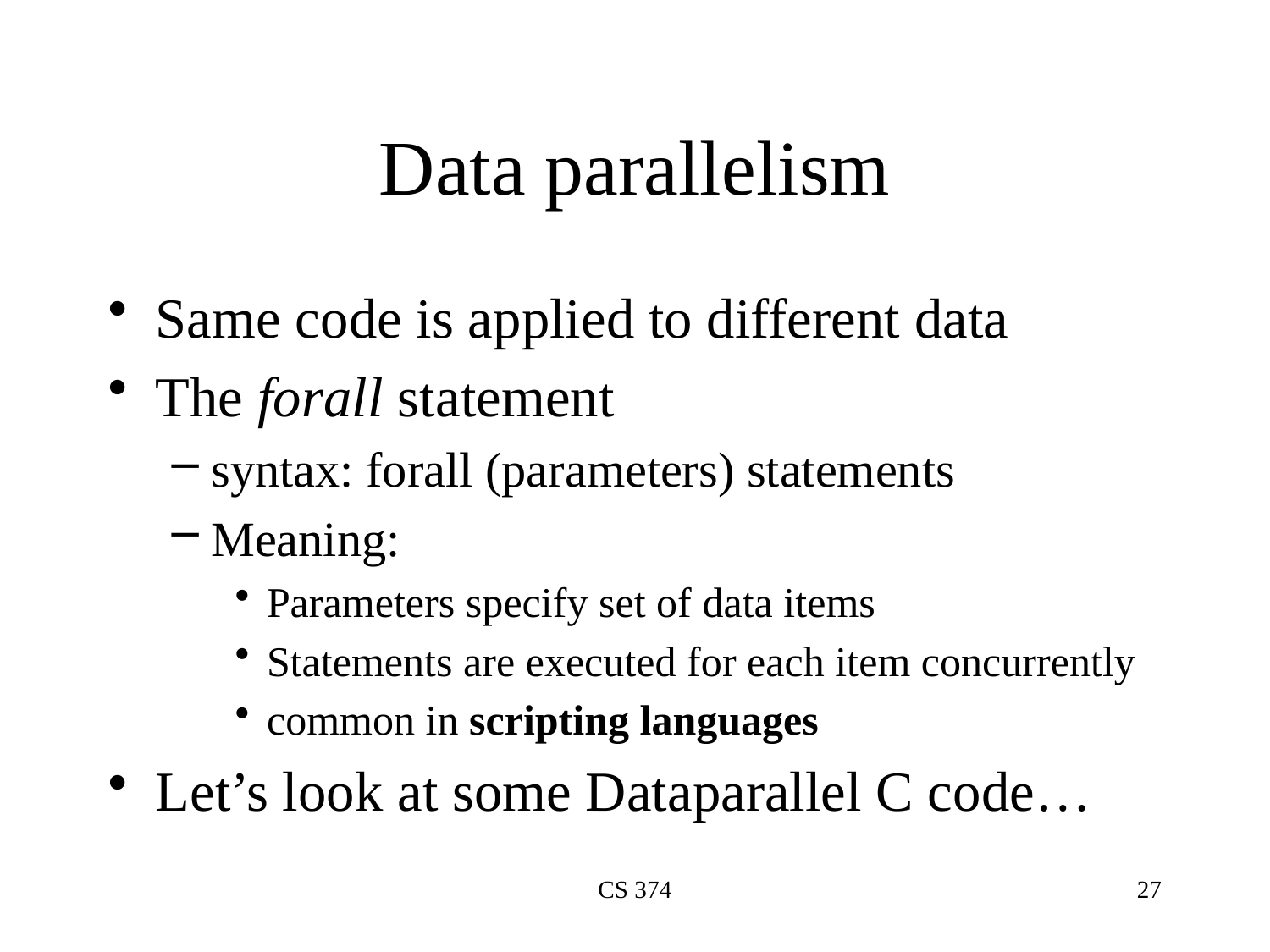

# Data parallelism
Same code is applied to different data
The forall statement
syntax: forall (parameters) statements
Meaning:
Parameters specify set of data items
Statements are executed for each item concurrently
common in scripting languages
Let’s look at some Dataparallel C code…
CS 374
27